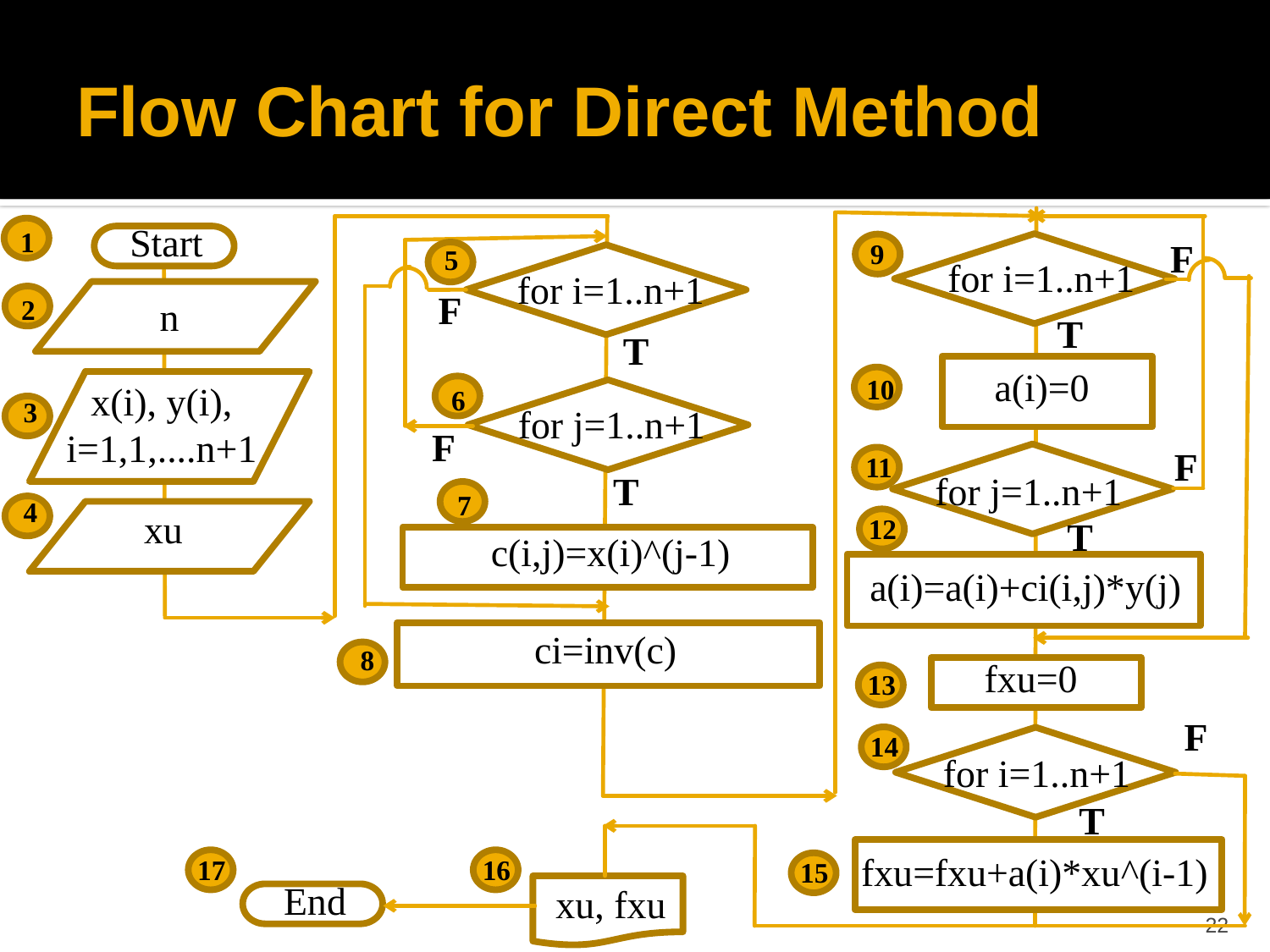

# Flow Chart for Direct Method
Start

1

F
9

5

for i=1..n+1

for i=1..n+1

F

n

2
T
T

a(i)=0
10

x(i), y(i), i=1,1,....n+1

6

3

for j=1..n+1
F
F
11

for j=1..n+1
T

7
4

xu

12

T
c(i,j)=x(i)^(j-1)

a(i)=a(i)+ci(i,j)*y(j)
ci=inv(c)

8

fxu=0

13

F
14

for i=1..n+1
T

fxu=fxu+a(i)*xu^(i-1)
17

16

15

End
xu, fxu

22